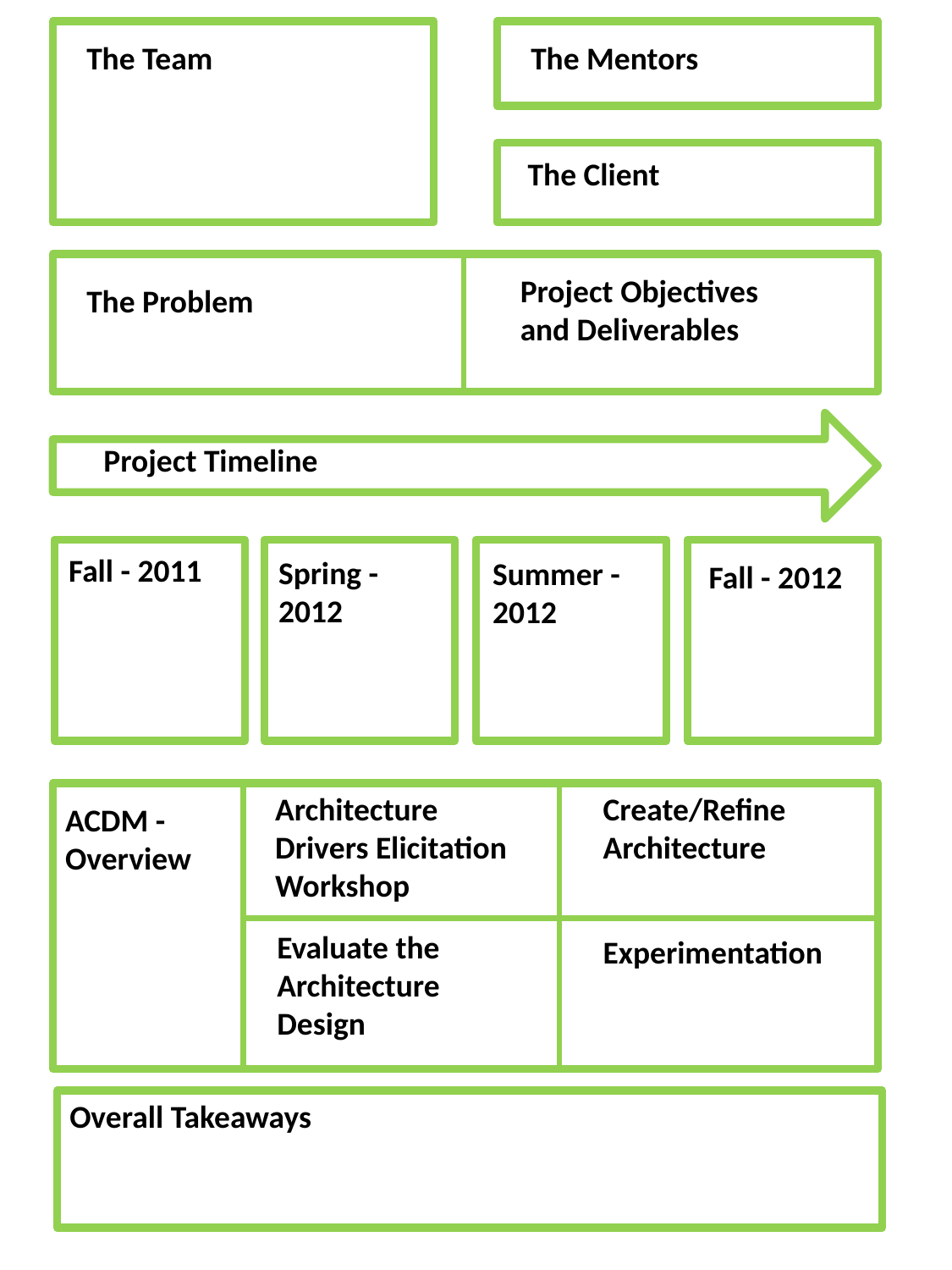

The Team
The Mentors

The Client

Project Objectives and Deliverables
The Problem

Project Timeline

Fall - 2011

Spring - 2012

Summer - 2012

Fall - 2012

Architecture Drivers Elicitation Workshop
Create/Refine Architecture
ACDM - Overview
Evaluate the Architecture Design
Experimentation
Overall Takeaways